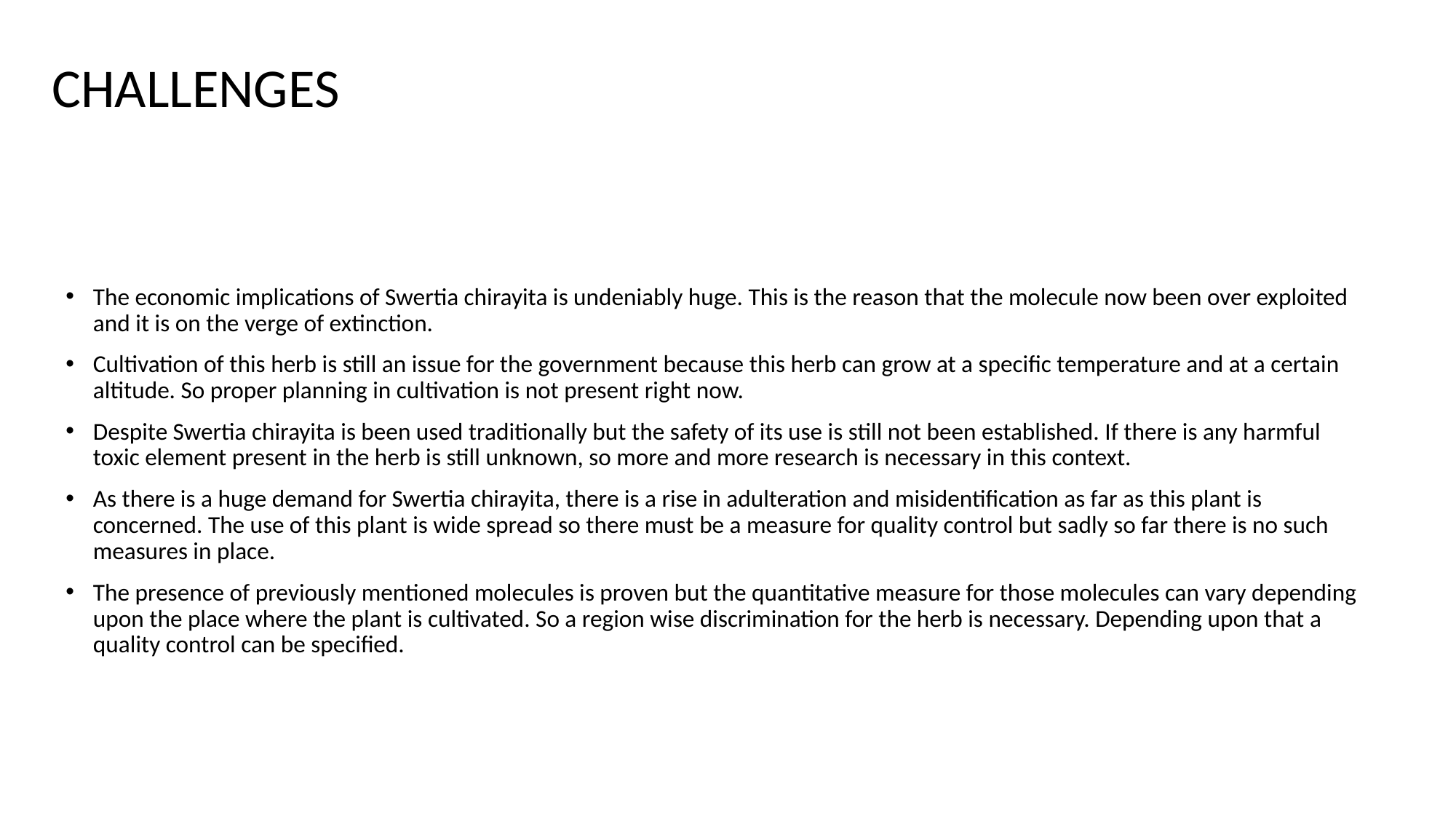

# CHALLENGES
The economic implications of Swertia chirayita is undeniably huge. This is the reason that the molecule now been over exploited and it is on the verge of extinction.
Cultivation of this herb is still an issue for the government because this herb can grow at a specific temperature and at a certain altitude. So proper planning in cultivation is not present right now.
Despite Swertia chirayita is been used traditionally but the safety of its use is still not been established. If there is any harmful toxic element present in the herb is still unknown, so more and more research is necessary in this context.
As there is a huge demand for Swertia chirayita, there is a rise in adulteration and misidentification as far as this plant is concerned. The use of this plant is wide spread so there must be a measure for quality control but sadly so far there is no such measures in place.
The presence of previously mentioned molecules is proven but the quantitative measure for those molecules can vary depending upon the place where the plant is cultivated. So a region wise discrimination for the herb is necessary. Depending upon that a quality control can be specified.